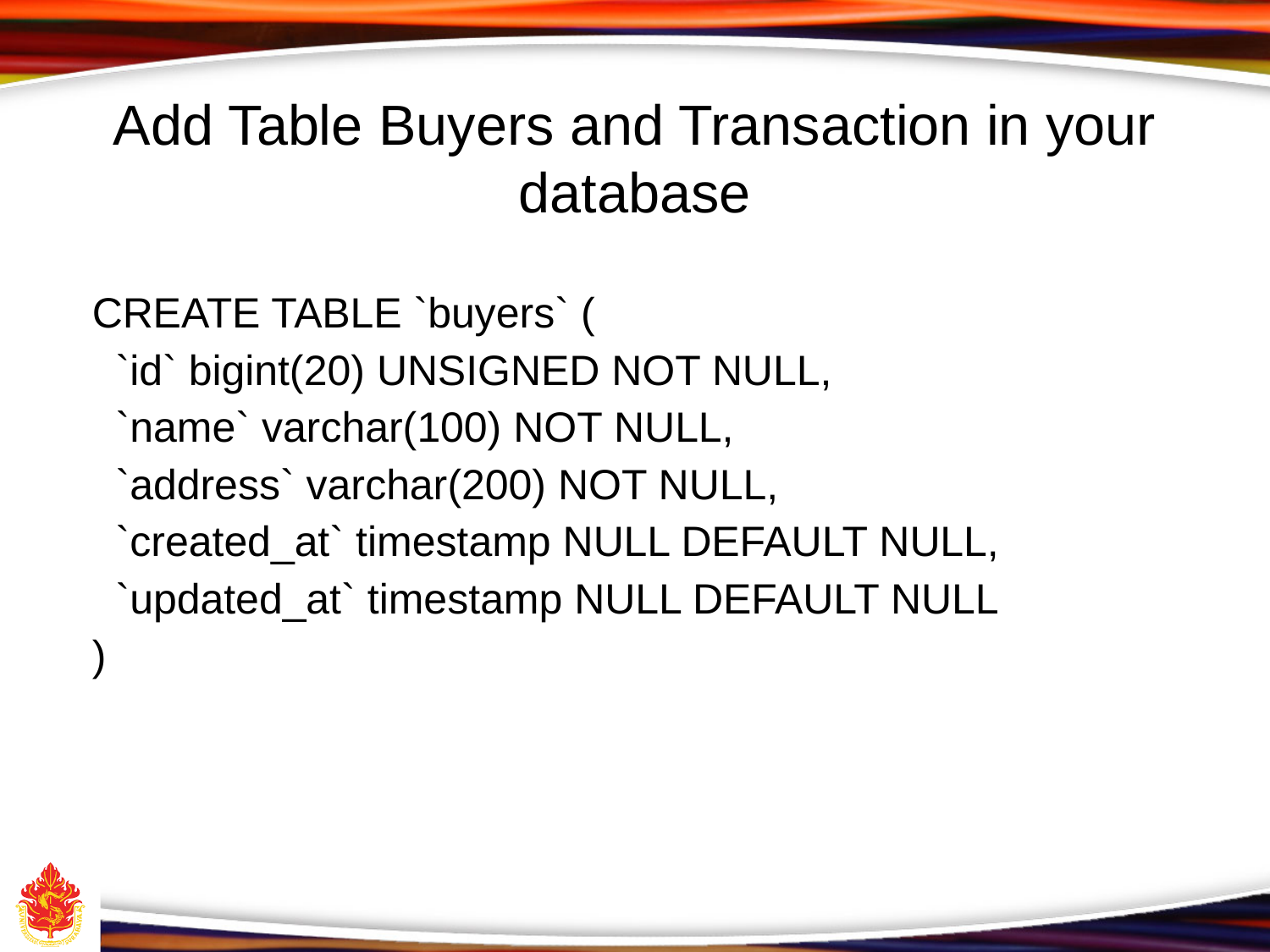

# Add Table Buyers and Transaction in your database

CREATE TABLE `buyers` (
  `id` bigint(20) UNSIGNED NOT NULL,
  `name` varchar(100) NOT NULL,
  `address` varchar(200) NOT NULL,
  `created_at` timestamp NULL DEFAULT NULL,
  `updated_at` timestamp NULL DEFAULT NULL
)